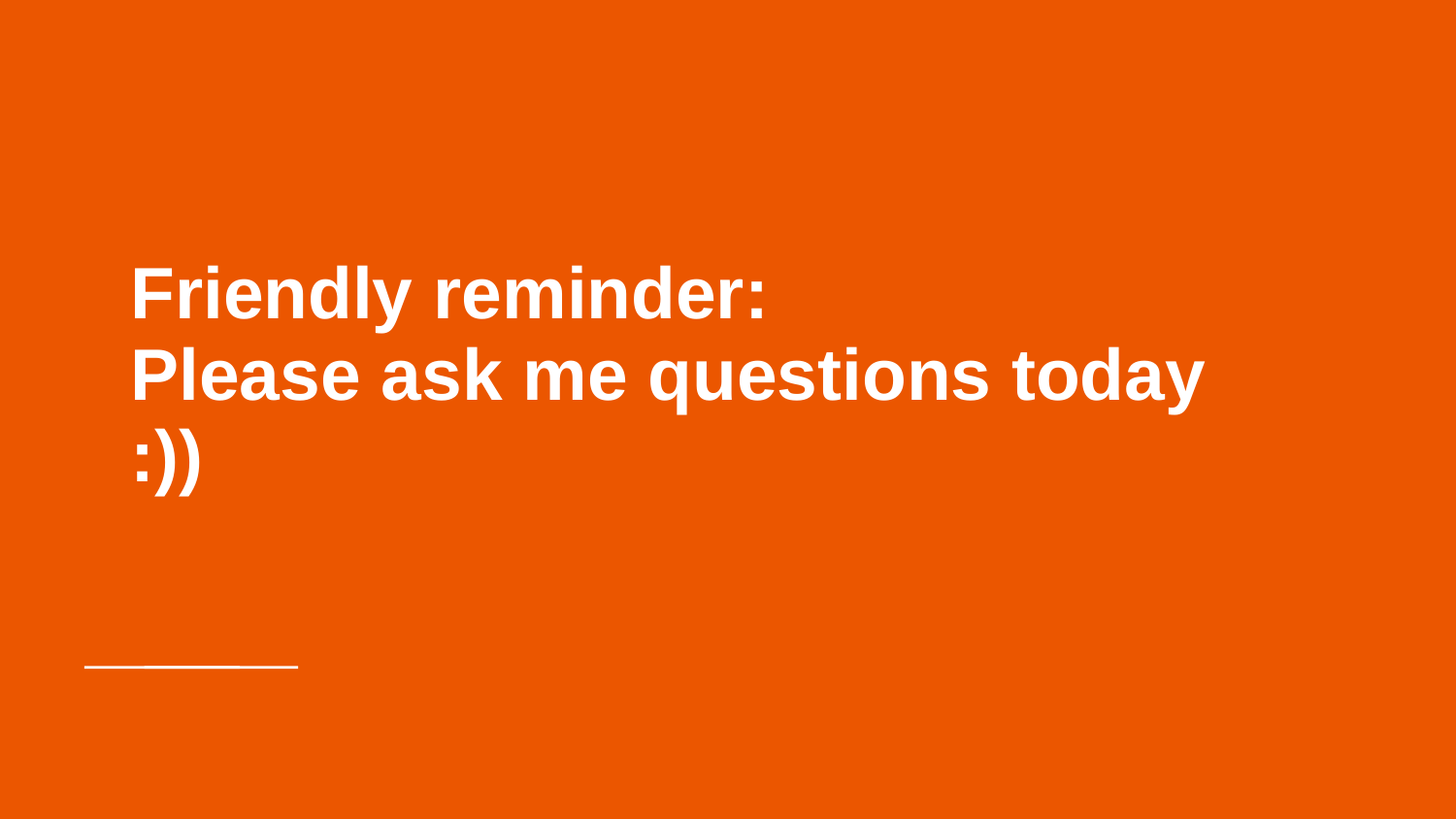

# Friendly reminder:
Please ask me questions today :))